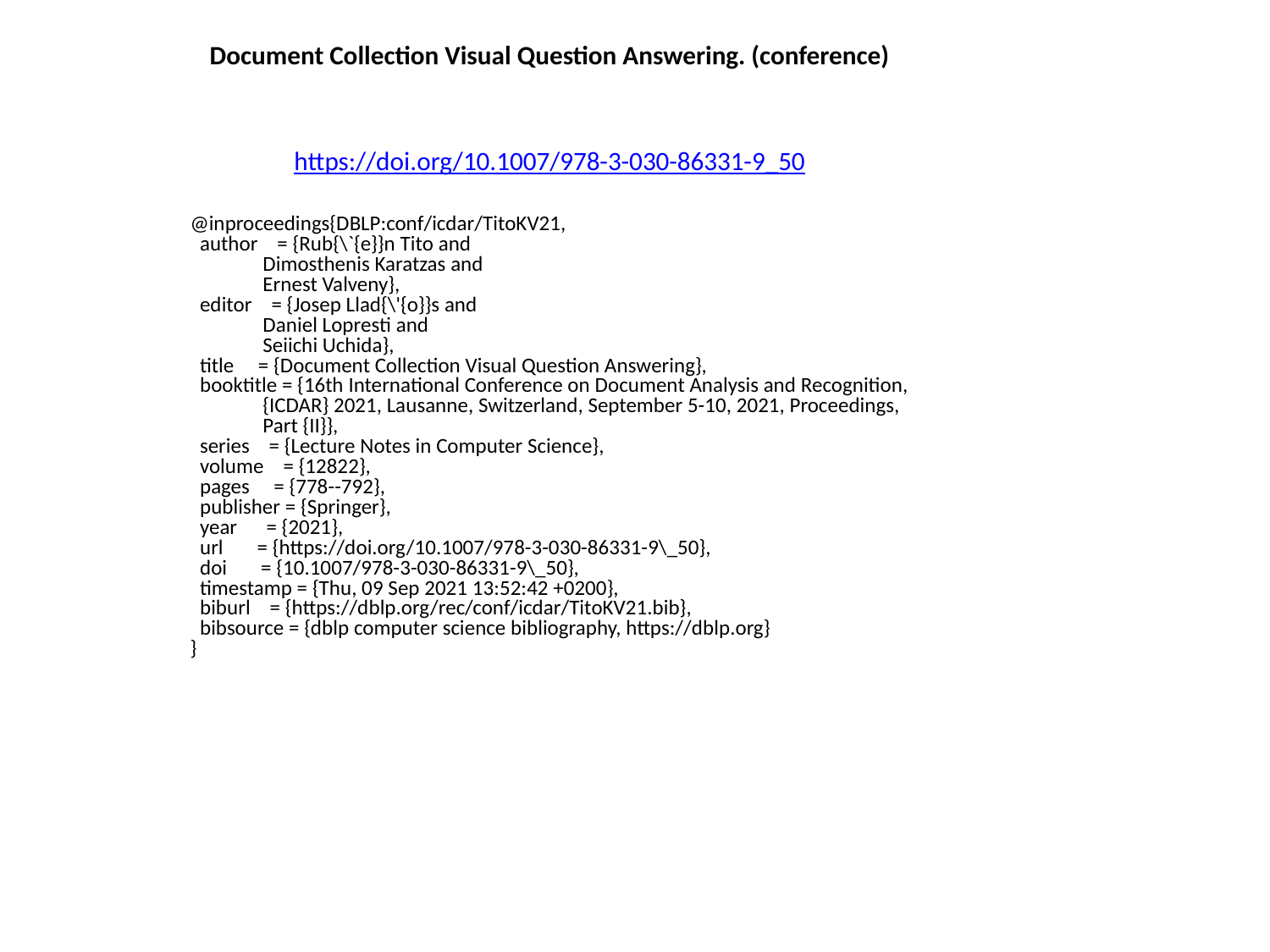

Document Collection Visual Question Answering. (conference)

https://doi.org/10.1007/978-3-030-86331-9_50

@inproceedings{DBLP:conf/icdar/TitoKV21,
  author    = {Rub{\`{e}}n Tito and
               Dimosthenis Karatzas and
               Ernest Valveny},
  editor    = {Josep Llad{\'{o}}s and
               Daniel Lopresti and
               Seiichi Uchida},
  title     = {Document Collection Visual Question Answering},
  booktitle = {16th International Conference on Document Analysis and Recognition,
               {ICDAR} 2021, Lausanne, Switzerland, September 5-10, 2021, Proceedings,
               Part {II}},
  series    = {Lecture Notes in Computer Science},
  volume    = {12822},
  pages     = {778--792},
  publisher = {Springer},
  year      = {2021},
  url       = {https://doi.org/10.1007/978-3-030-86331-9\_50},
  doi       = {10.1007/978-3-030-86331-9\_50},
  timestamp = {Thu, 09 Sep 2021 13:52:42 +0200},
  biburl    = {https://dblp.org/rec/conf/icdar/TitoKV21.bib},
  bibsource = {dblp computer science bibliography, https://dblp.org}
}